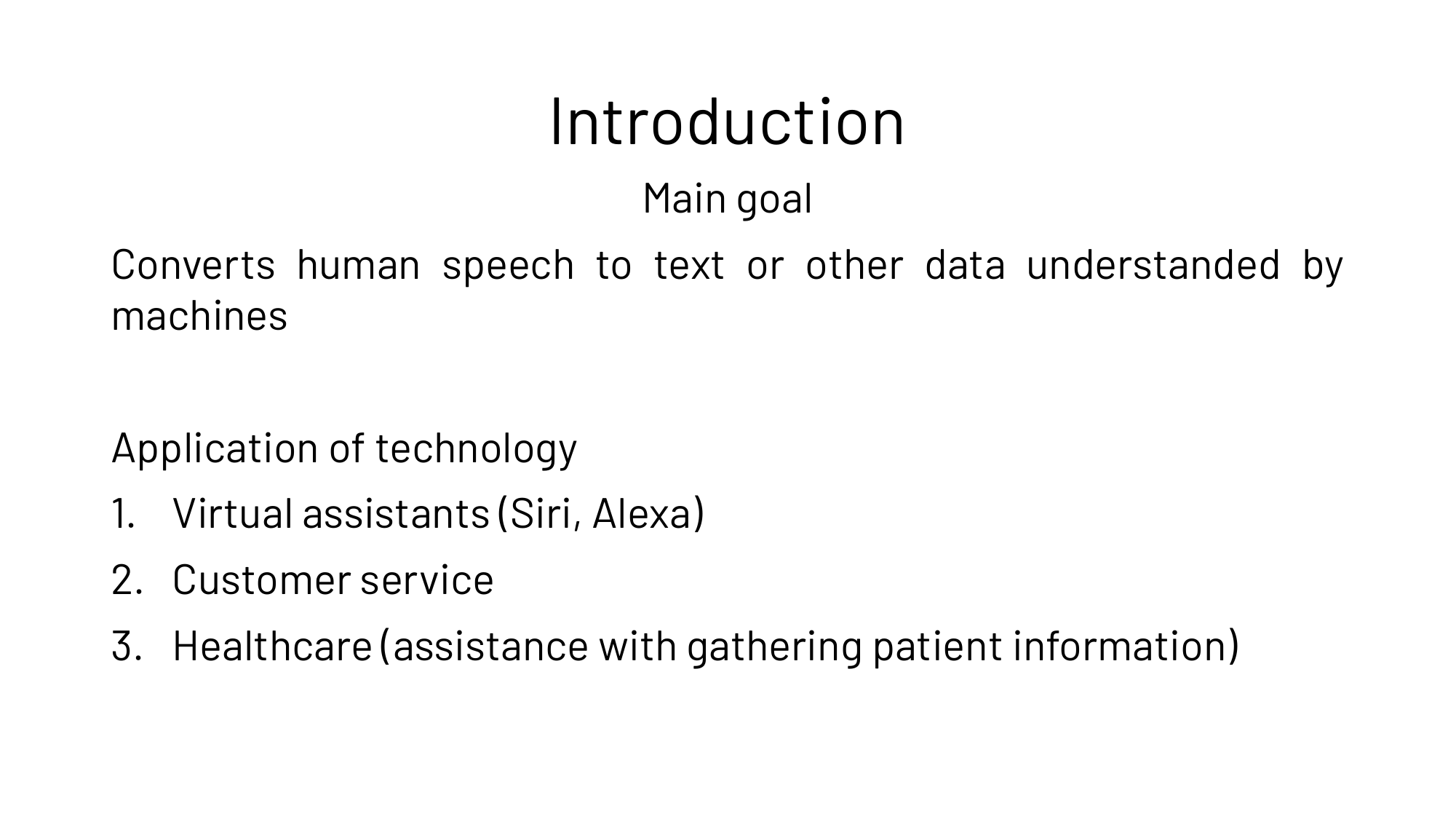

# Introduction
Main goal
Converts human speech to text or other data understanded by machines

Application of technology
Virtual assistants (Siri, Alexa)
Customer service
Healthcare (assistance with gathering patient information)